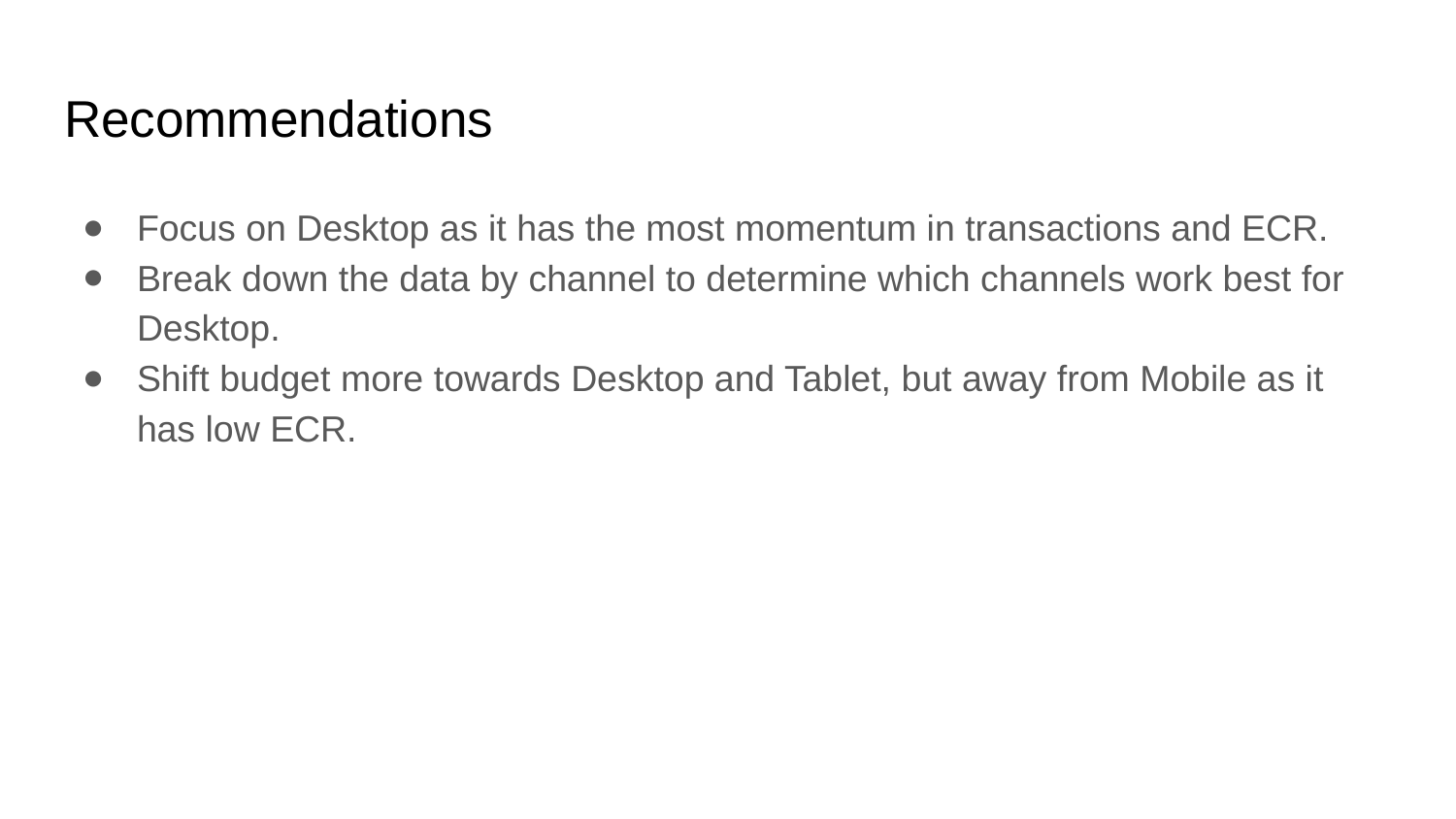

# Recommendations
Focus on Desktop as it has the most momentum in transactions and ECR.
Break down the data by channel to determine which channels work best for Desktop.
Shift budget more towards Desktop and Tablet, but away from Mobile as it has low ECR.